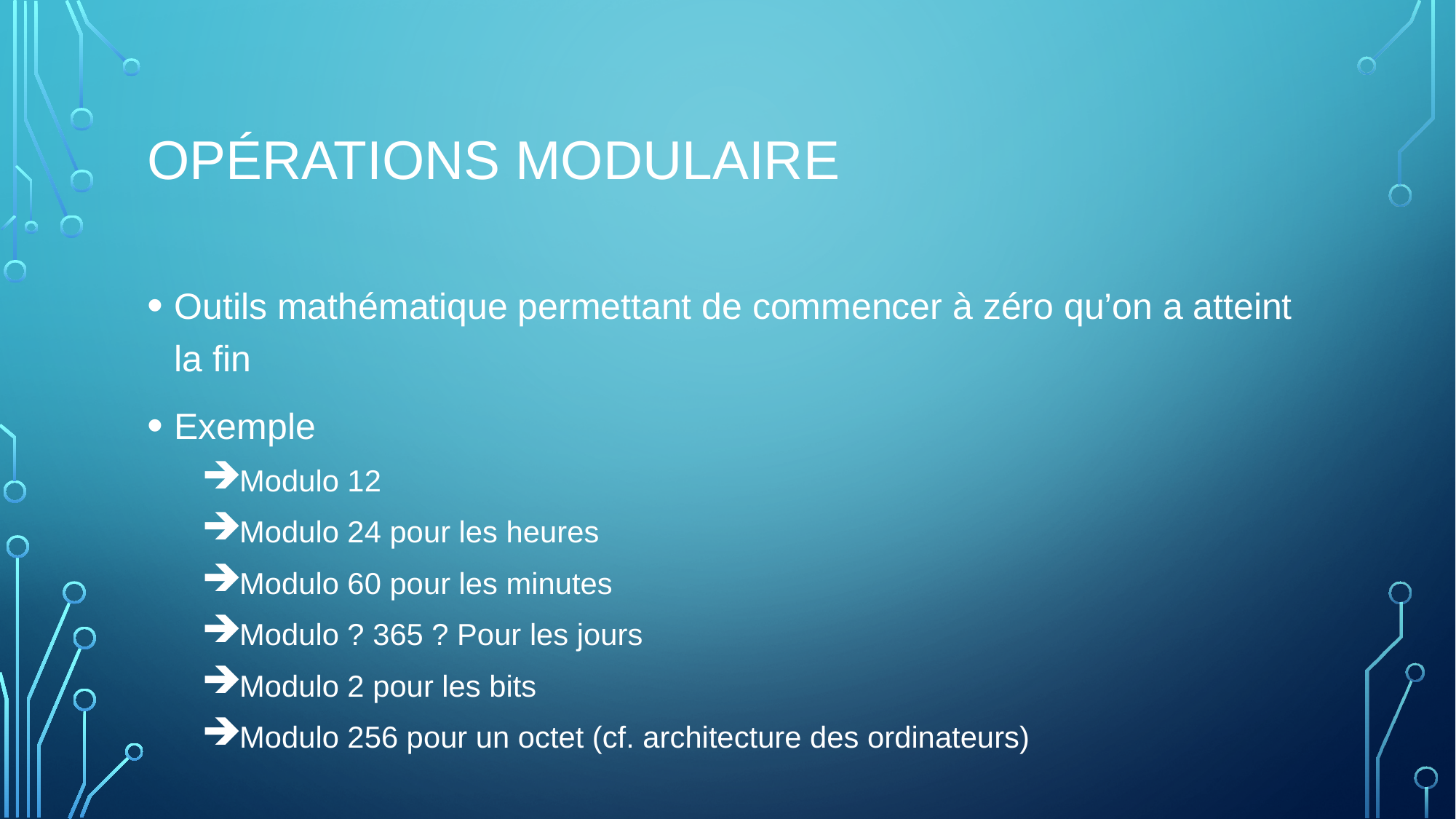

# Opérations modulaire
Outils mathématique permettant de commencer à zéro qu’on a atteint la fin
Exemple
Modulo 12
Modulo 24 pour les heures
Modulo 60 pour les minutes
Modulo ? 365 ? Pour les jours
Modulo 2 pour les bits
Modulo 256 pour un octet (cf. architecture des ordinateurs)